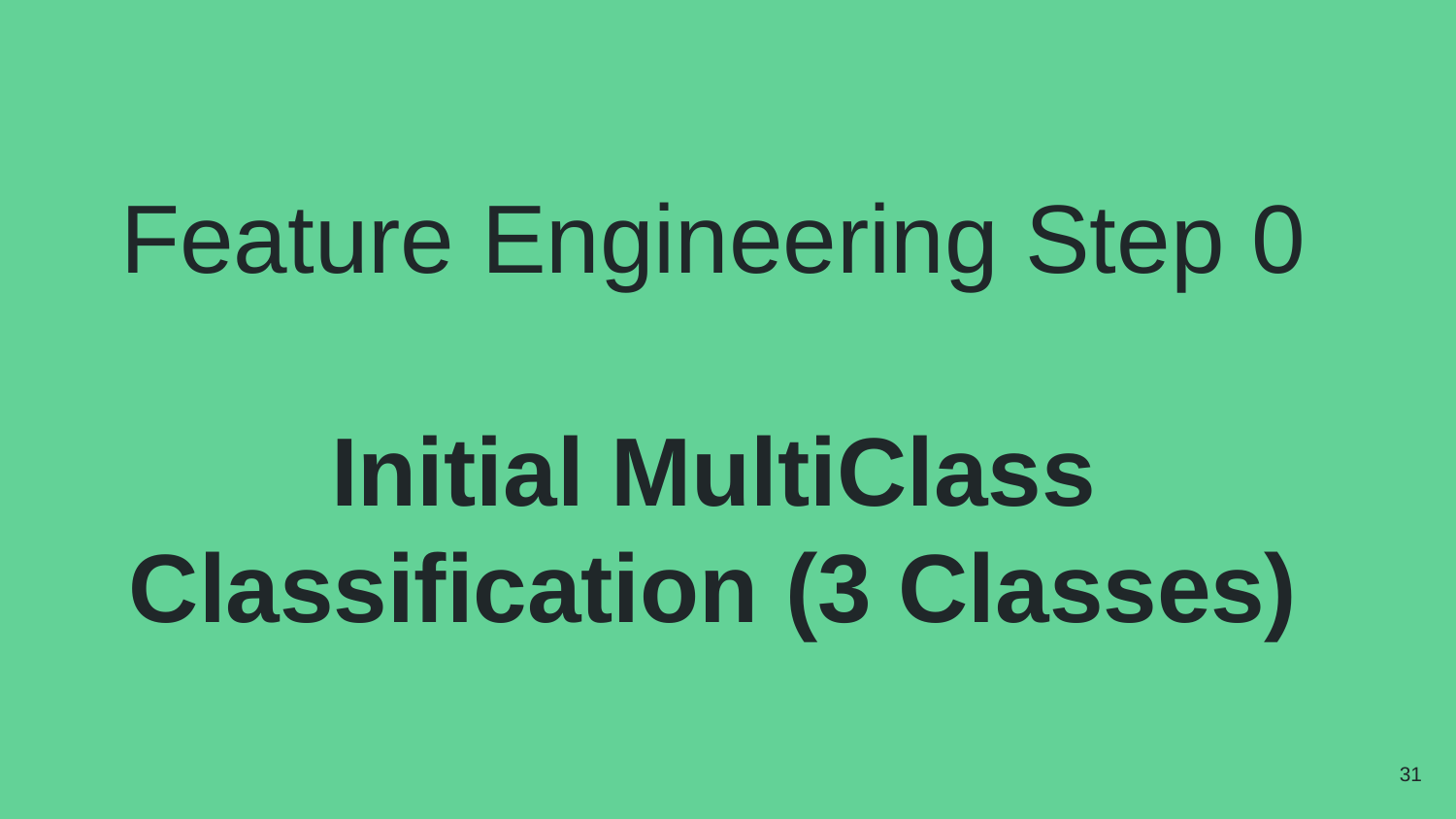

# Feature Engineering Step 0

Initial MultiClass Classification (3 Classes)
31